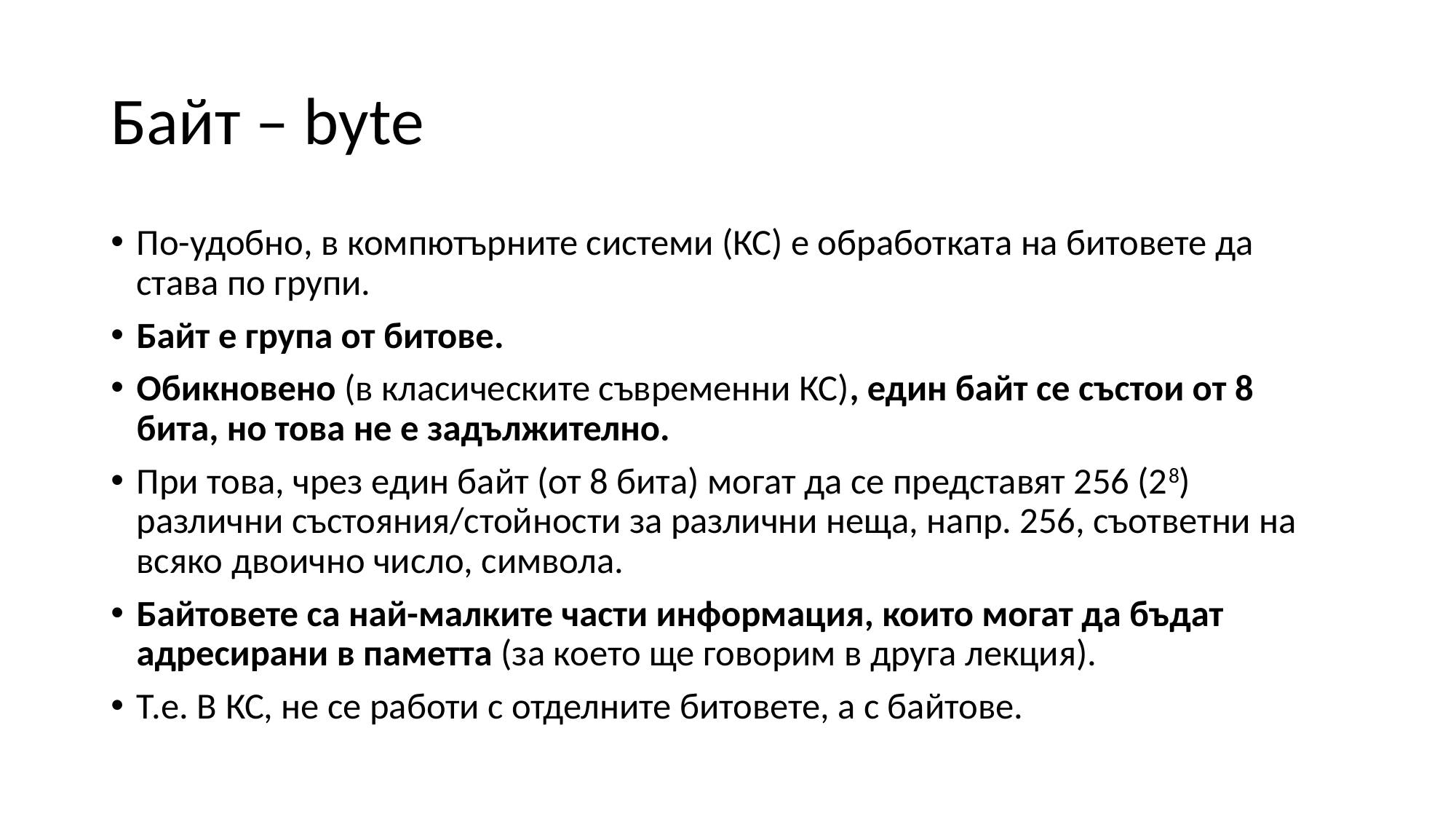

# Байт – byte
По-удобно, в компютърните системи (КС) е обработката на битовете да става по групи.
Байт е група от битове.
Обикновено (в класическите съвременни КС), един байт се състои от 8 бита, но това не е задължително.
При това, чрез един байт (от 8 бита) могат да се представят 256 (28) различни състояния/стойности за различни неща, напр. 256, съответни на всяко двоично число, символа.
Байтовете са най-малките части информация, които могат да бъдат адресирани в паметта (за което ще говорим в друга лекция).
Т.е. В КС, не се работи с отделните битовете, а с байтове.